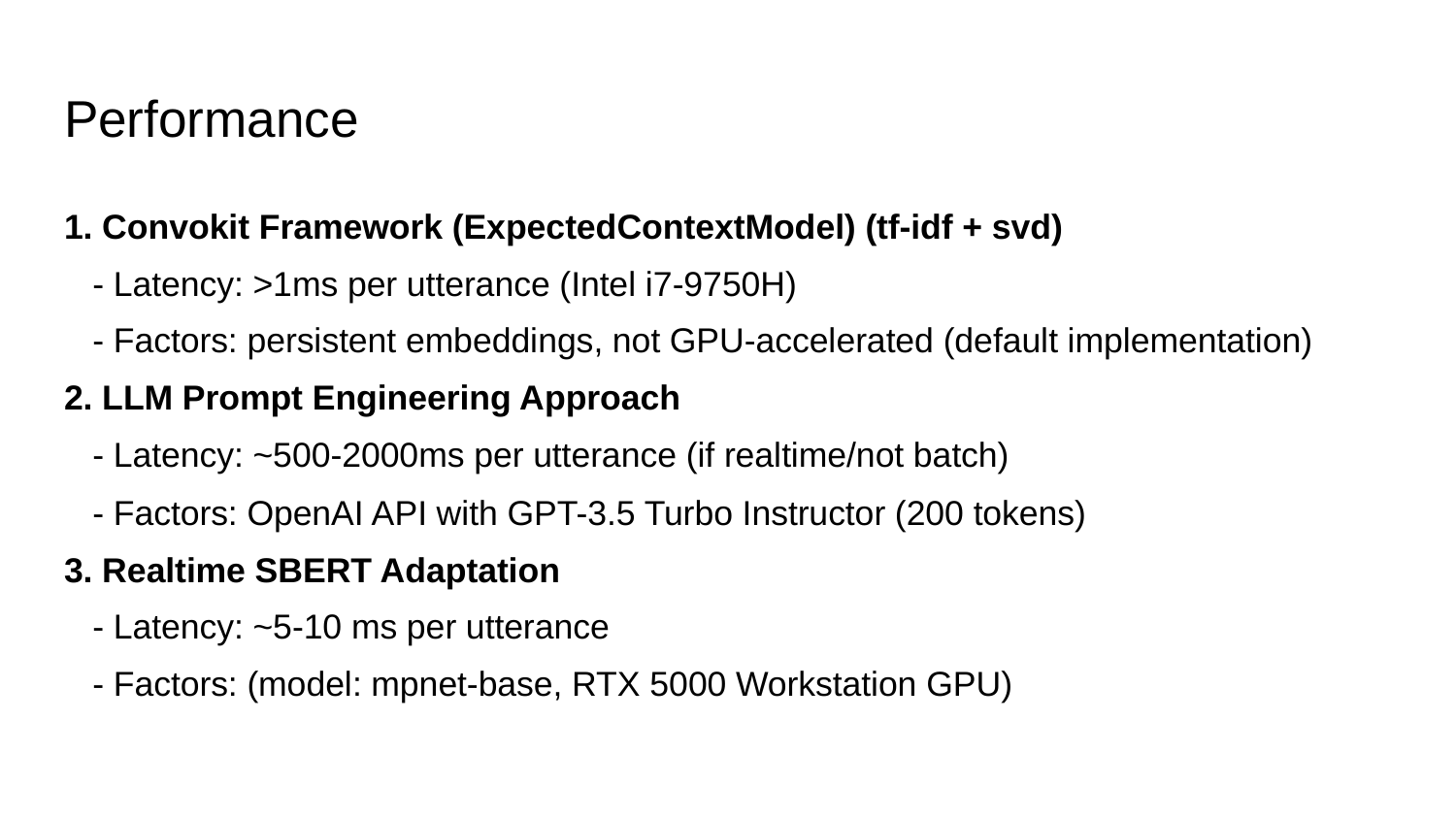

# Performance
1. Convokit Framework (ExpectedContextModel) (tf-idf + svd)
   - Latency: >1ms per utterance (Intel i7-9750H)
   - Factors: persistent embeddings, not GPU-accelerated (default implementation)
2. LLM Prompt Engineering Approach
   - Latency: ~500-2000ms per utterance (if realtime/not batch)
   - Factors: OpenAI API with GPT-3.5 Turbo Instructor (200 tokens)
3. Realtime SBERT Adaptation
   - Latency: ~5-10 ms per utterance
   - Factors: (model: mpnet-base, RTX 5000 Workstation GPU)